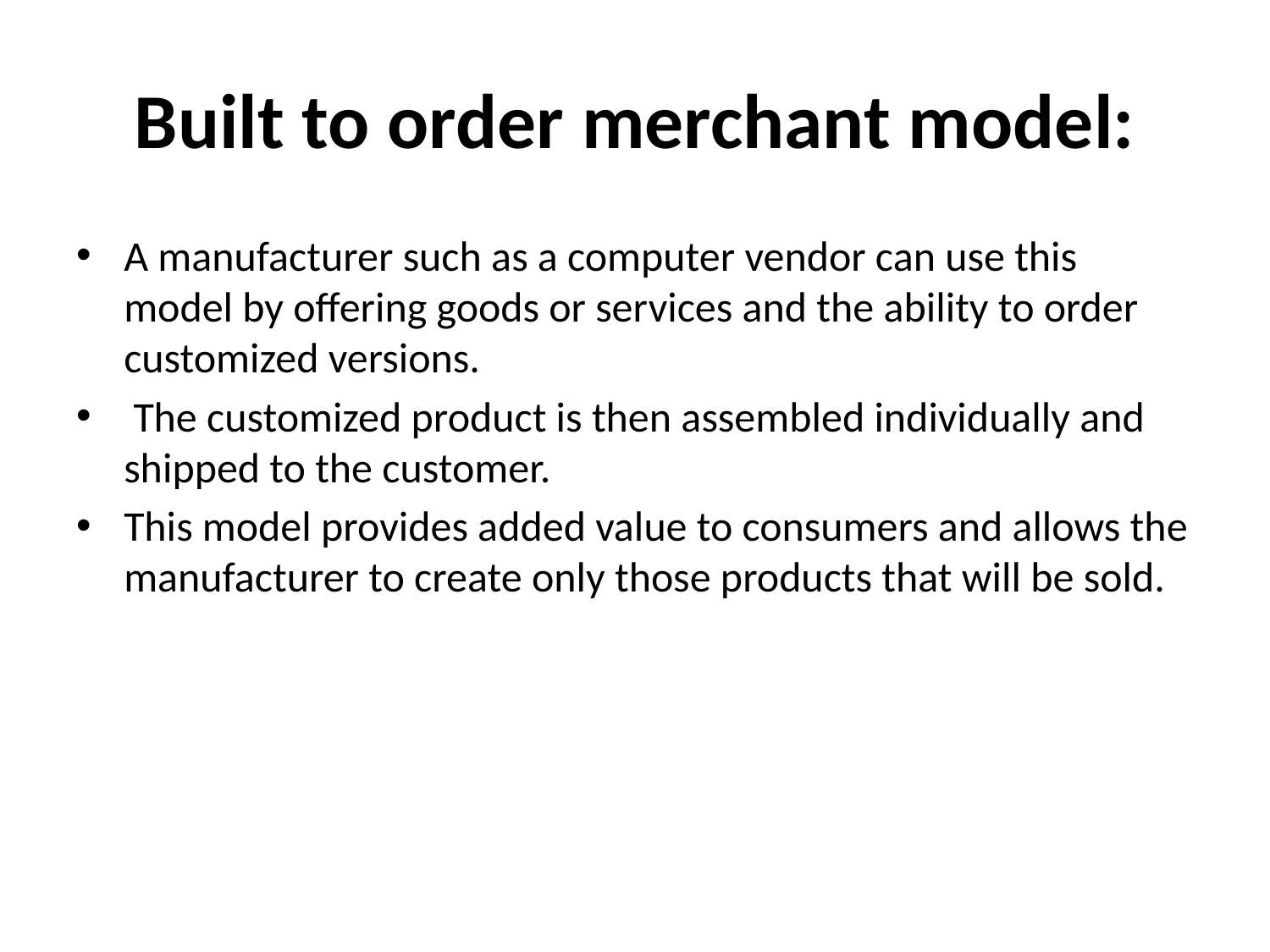

# Built to order merchant model:
A manufacturer such as a computer vendor can use this model by offering goods or services and the ability to order customized versions.
 The customized product is then assembled individually and shipped to the customer.
This model provides added value to consumers and allows the manufacturer to create only those products that will be sold.